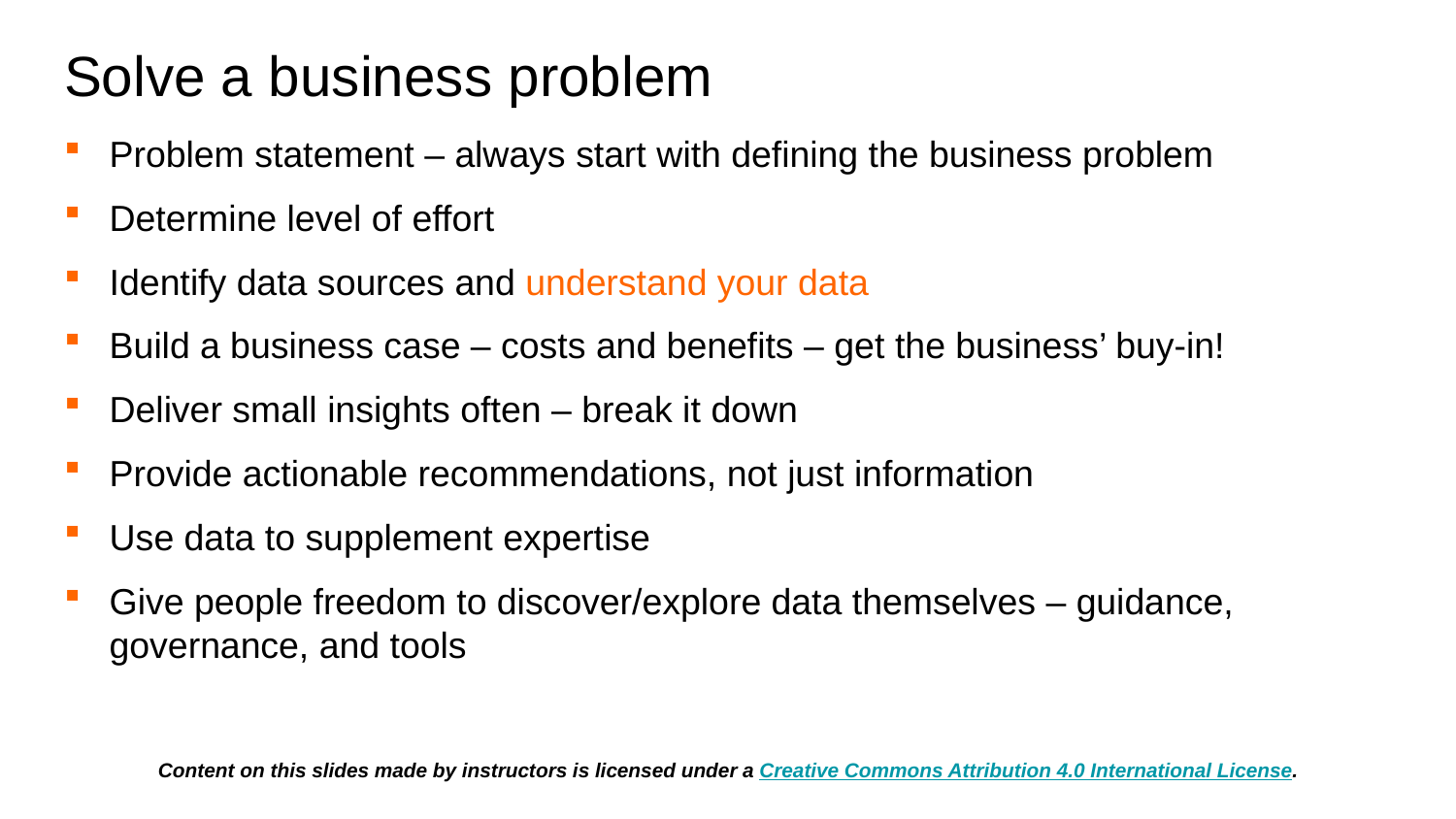

# Solve a business problem
Problem statement – always start with defining the business problem
Determine level of effort
Identify data sources and understand your data
Build a business case – costs and benefits – get the business’ buy-in!
Deliver small insights often – break it down
Provide actionable recommendations, not just information
Use data to supplement expertise
Give people freedom to discover/explore data themselves – guidance, governance, and tools